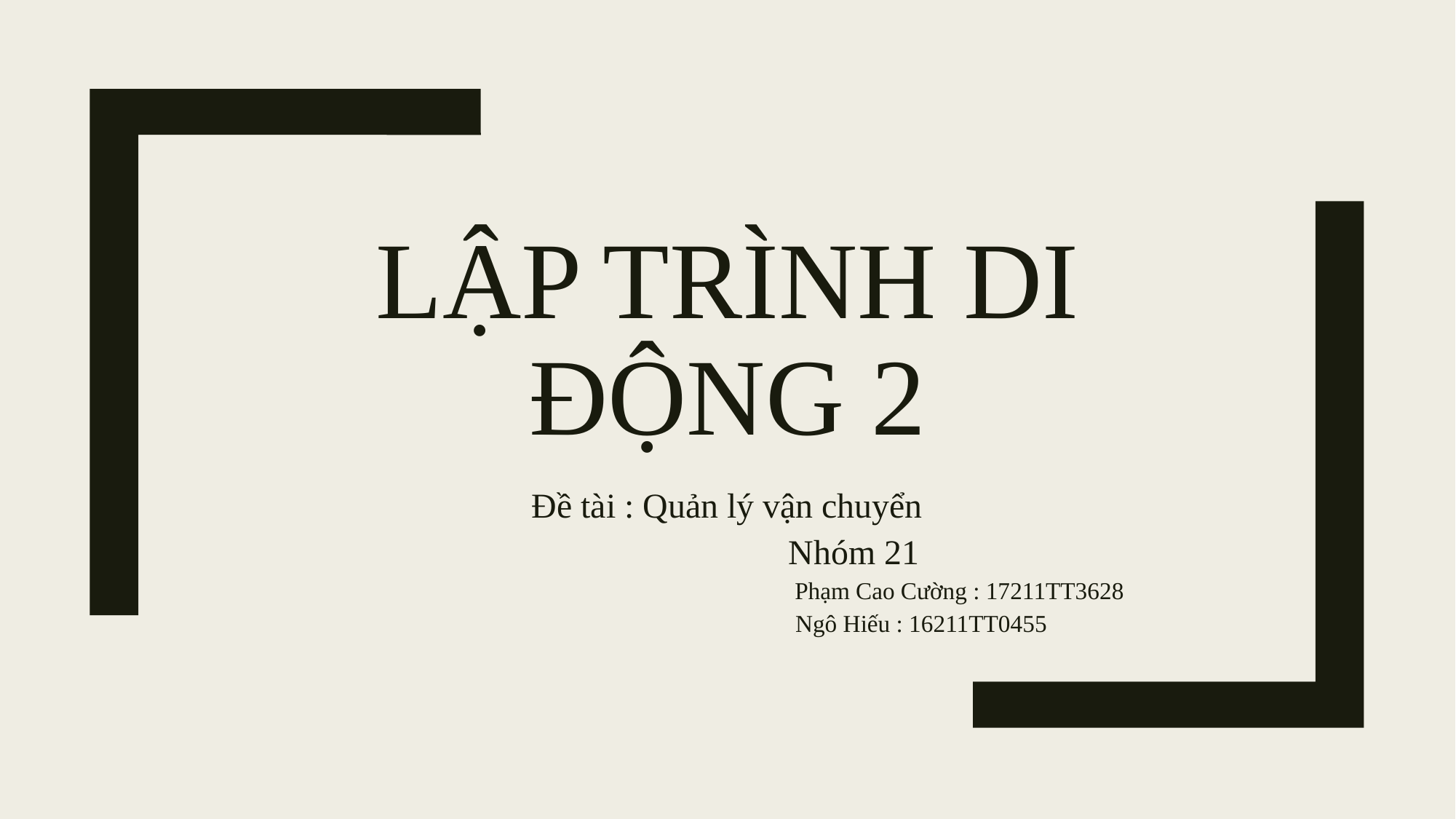

# Lập trình di động 2
Đề tài : Quản lý vận chuyển
                             Nhóm 21
Phạm Cao Cường : 17211TT3628
			          Ngô Hiếu : 16211TT0455